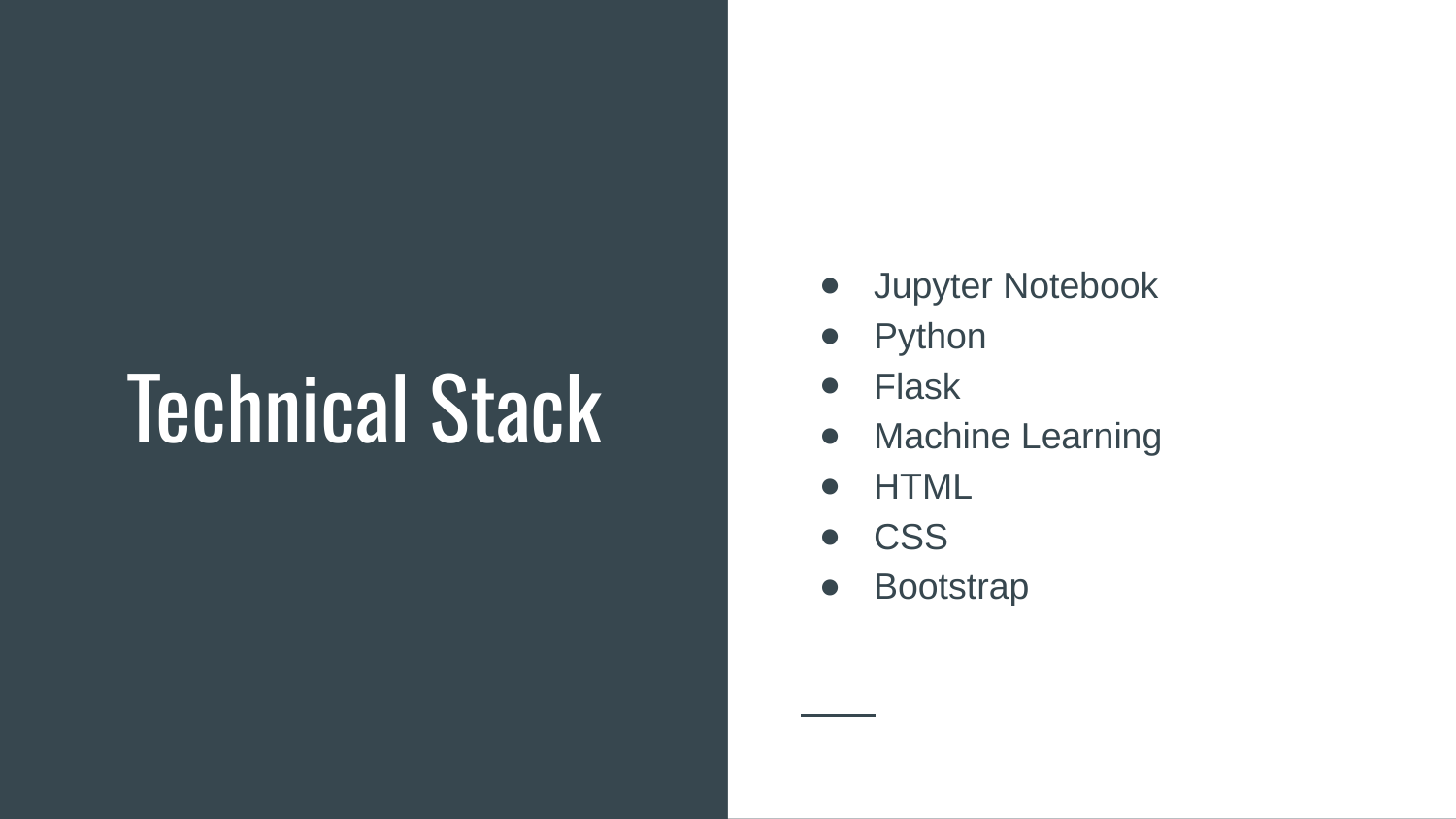

Jupyter Notebook
Python
Flask
Machine Learning
HTML
CSS
Bootstrap
# Technical Stack